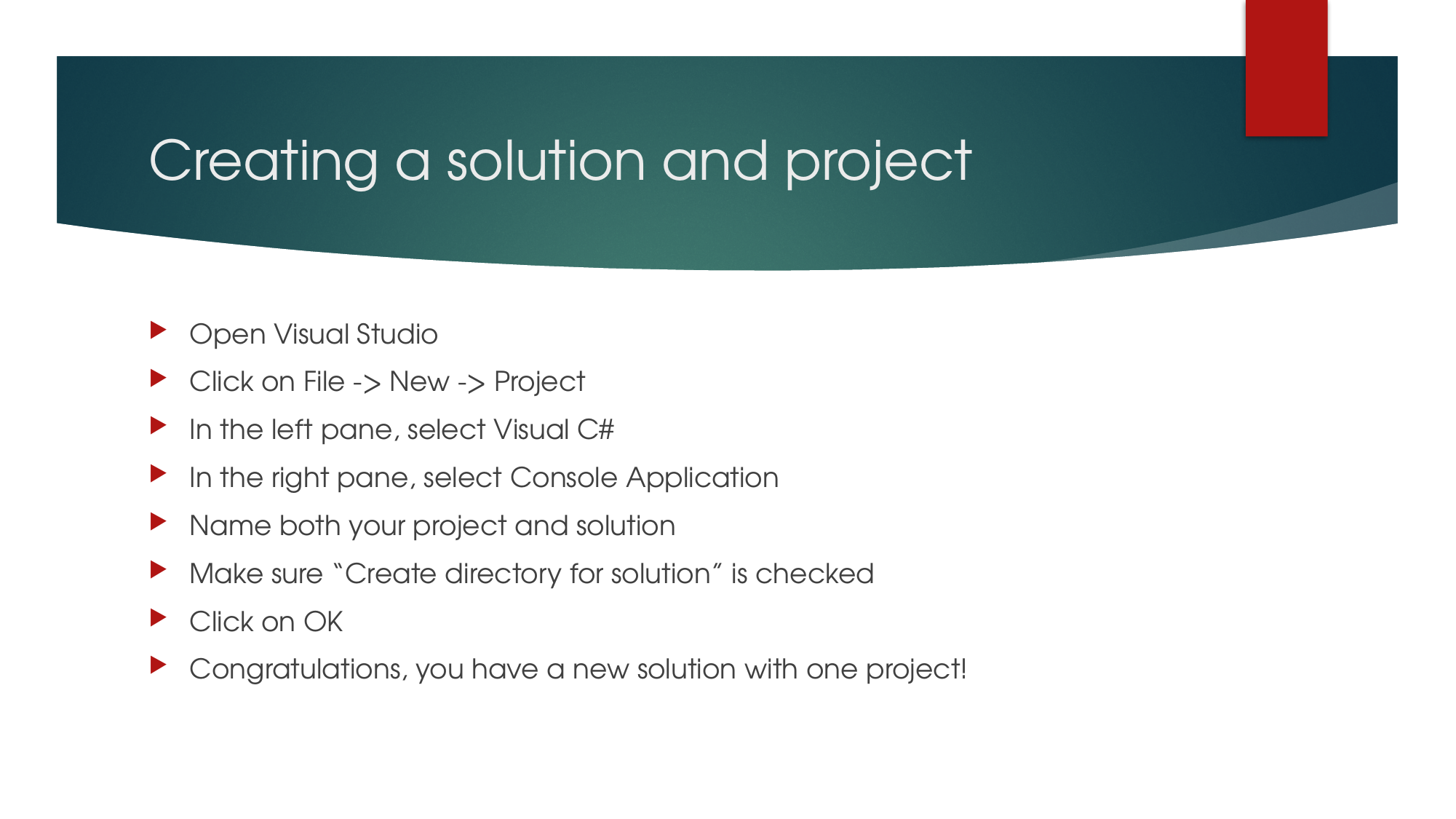

# Creating a solution and project
Open Visual Studio
Click on File -> New -> Project
In the left pane, select Visual C#
In the right pane, select Console Application
Name both your project and solution
Make sure “Create directory for solution” is checked
Click on OK
Congratulations, you have a new solution with one project!